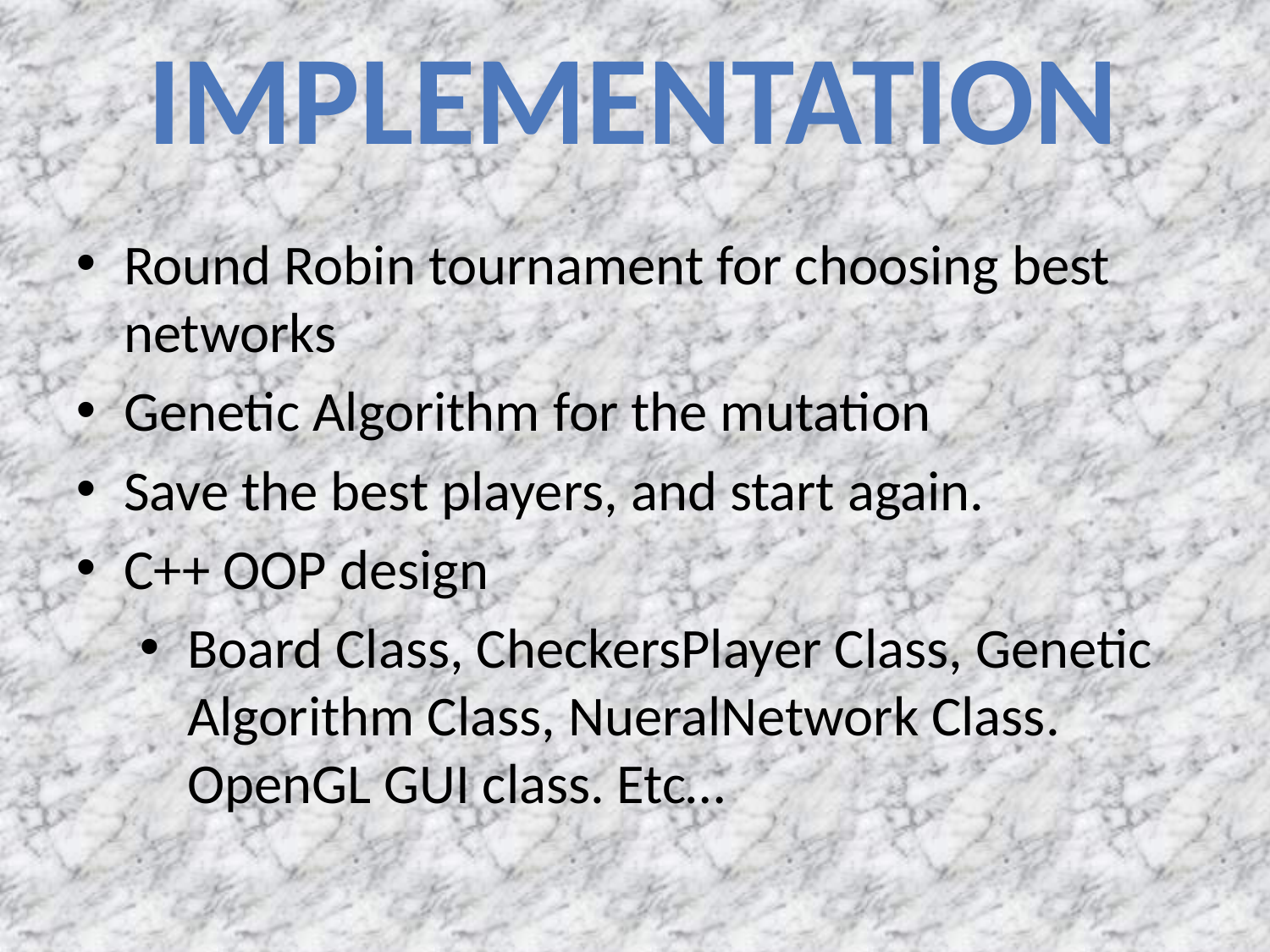

Implementation
Round Robin tournament for choosing best networks
Genetic Algorithm for the mutation
Save the best players, and start again.
C++ OOP design
Board Class, CheckersPlayer Class, Genetic Algorithm Class, NueralNetwork Class. OpenGL GUI class. Etc…